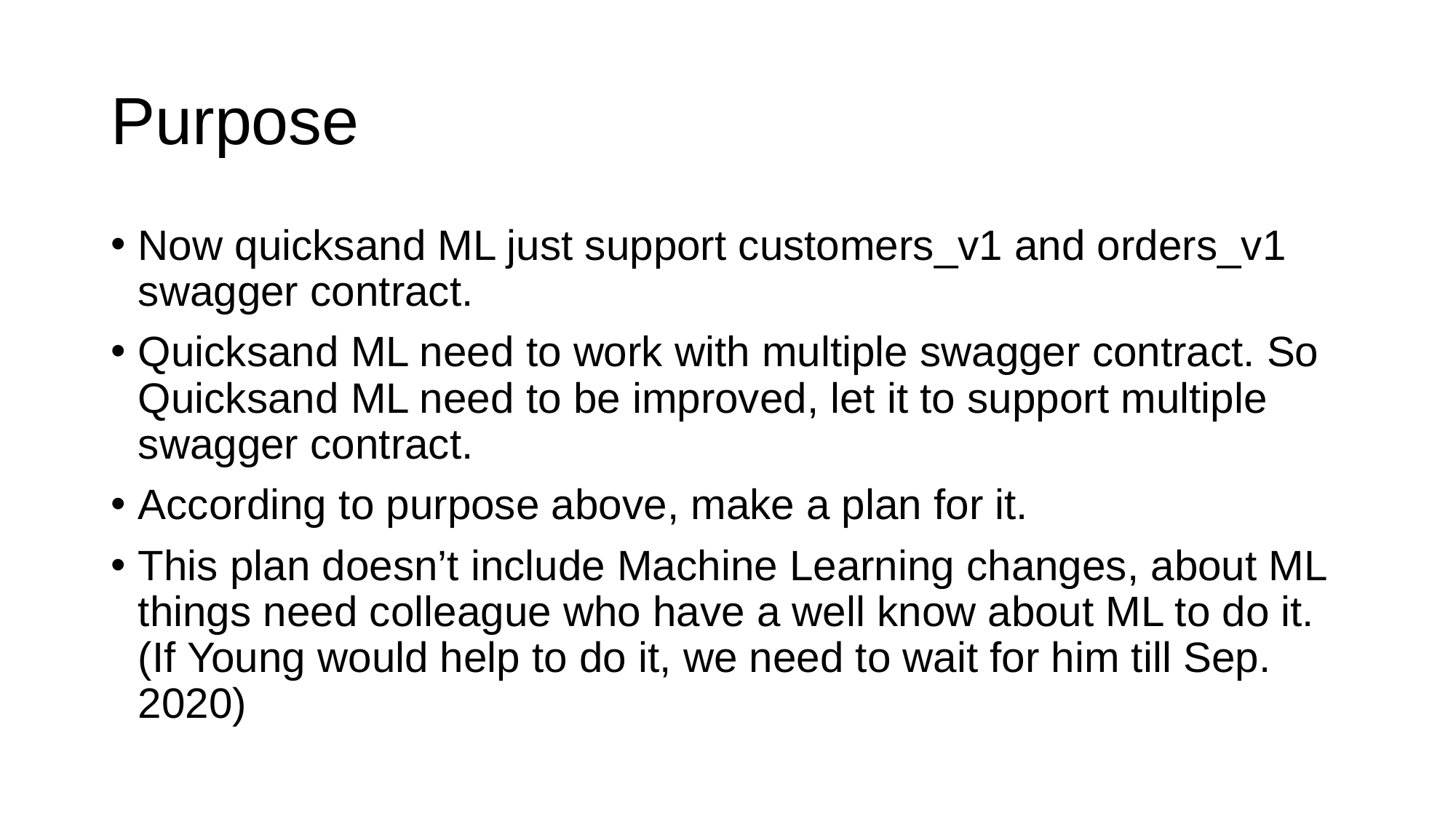

# Purpose
Now quicksand ML just support customers_v1 and orders_v1 swagger contract.
Quicksand ML need to work with multiple swagger contract. So Quicksand ML need to be improved, let it to support multiple swagger contract.
According to purpose above, make a plan for it.
This plan doesn’t include Machine Learning changes, about ML things need colleague who have a well know about ML to do it.(If Young would help to do it, we need to wait for him till Sep. 2020)